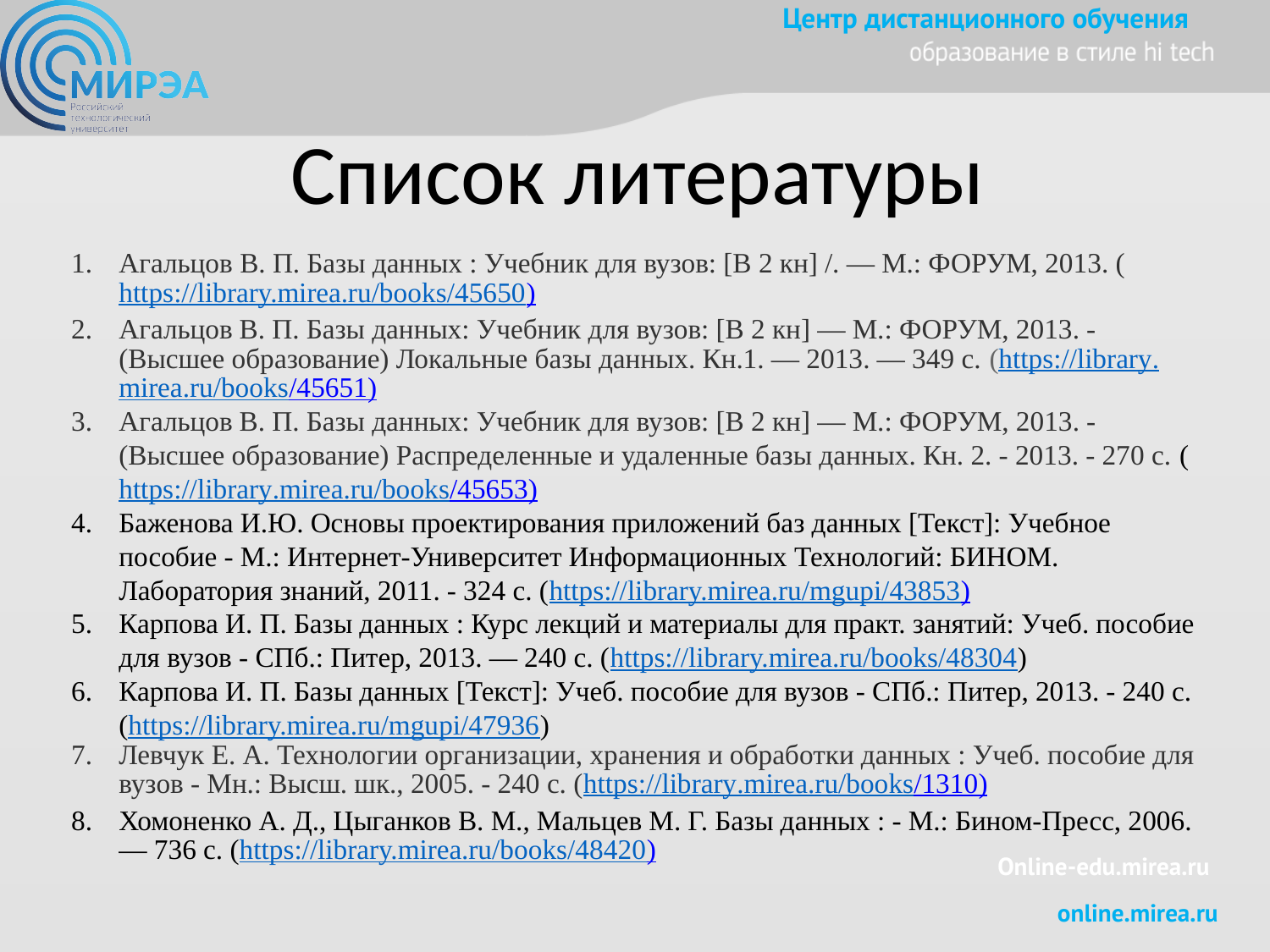

# Список литературы
Агальцов В. П. Базы данных : Учебник для вузов: [В 2 кн] /. — М.: ФОРУМ, 2013. (https://library.mirea.ru/books/45650)
Агальцов В. П. Базы данных: Учебник для вузов: [В 2 кн] — М.: ФОРУМ, 2013. - (Высшее образование) Локальные базы данных. Кн.1. — 2013. — 349 с. (https://library.mirea.ru/books/45651)
Агальцов В. П. Базы данных: Учебник для вузов: [В 2 кн] — М.: ФОРУМ, 2013. - (Высшее образование) Распределенные и удаленные базы данных. Кн. 2. - 2013. - 270 с. (https://library.mirea.ru/books/45653)
Баженова И.Ю. Основы проектирования приложений баз данных [Текст]: Учебное пособие - М.: Интернет-Университет Информационных Технологий: БИНОМ. Лаборатория знаний, 2011. - 324 с. (https://library.mirea.ru/mgupi/43853)
Карпова И. П. Базы данных : Курс лекций и материалы для практ. занятий: Учеб. пособие для вузов - СПб.: Питер, 2013. — 240 с. (https://library.mirea.ru/books/48304)
Карпова И. П. Базы данных [Текст]: Учеб. пособие для вузов - СПб.: Питер, 2013. - 240 с. (https://library.mirea.ru/mgupi/47936)
Левчук Е. А. Технологии организации, хранения и обработки данных : Учеб. пособие для вузов - Мн.: Высш. шк., 2005. - 240 с. (https://library.mirea.ru/books/1310)
Хомоненко А. Д., Цыганков В. М., Мальцев М. Г. Базы данных : - М.: Бином-Пресс, 2006. — 736 с. (https://library.mirea.ru/books/48420)
Online-edu.mirea.ru